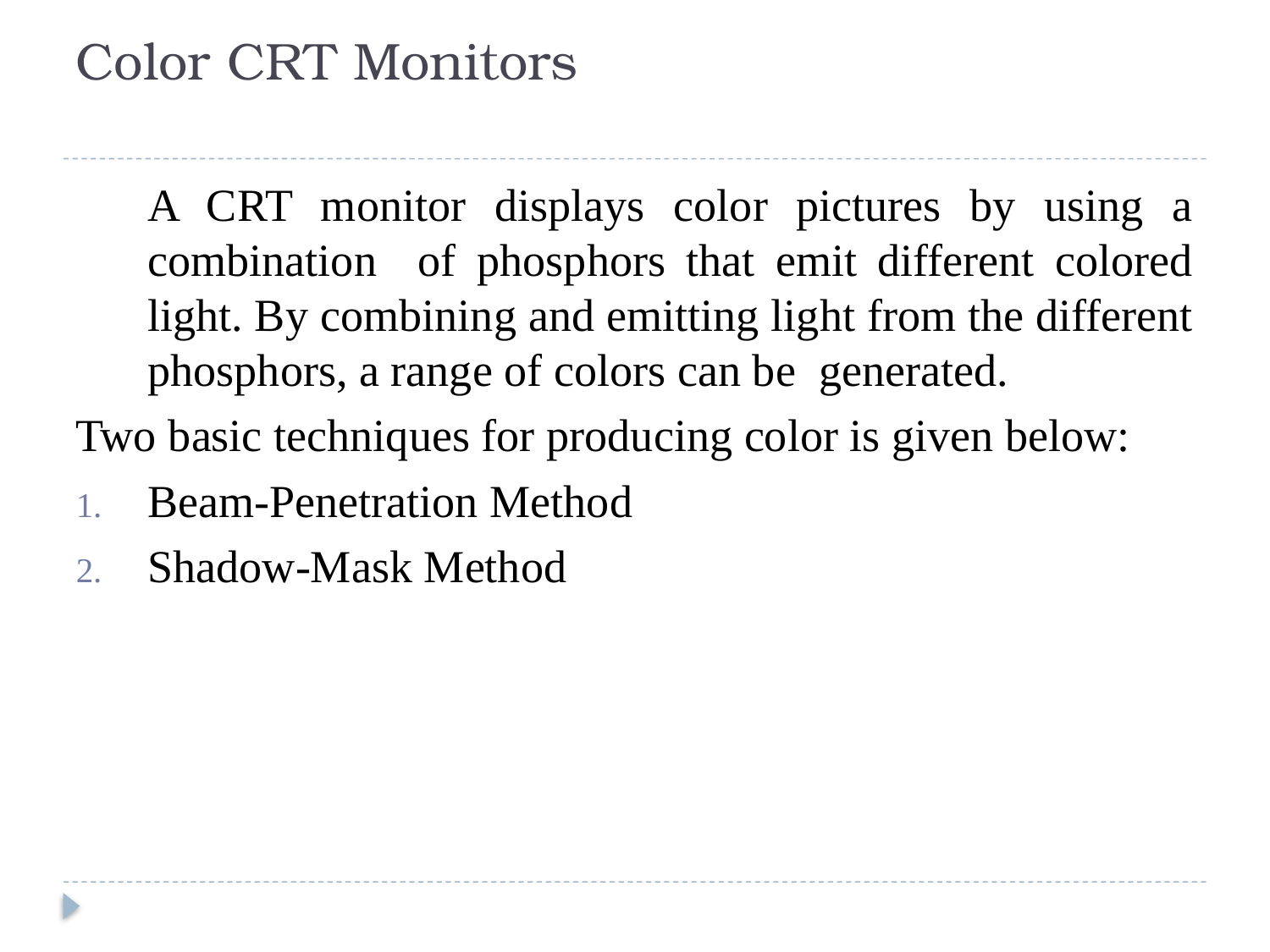

# Color CRT Monitors
	A CRT monitor displays color pictures by using a combination  of phosphors that emit different colored light. By combining and emitting light from the different phosphors, a range of colors can be  generated.
Two basic techniques for producing color is given below:
Beam-Penetration Method
Shadow-Mask Method